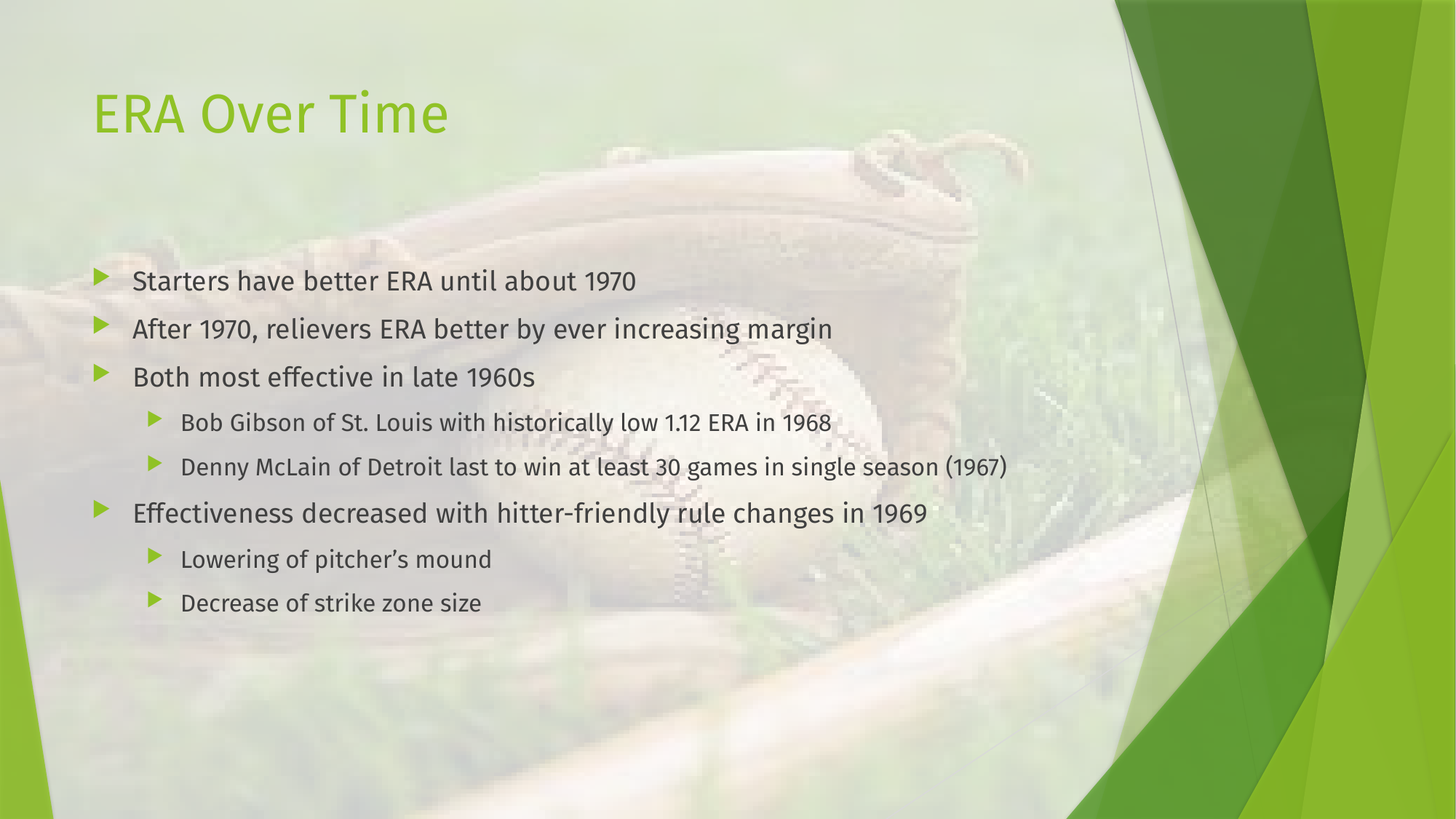

# ERA Over Time
Starters have better ERA until about 1970
After 1970, relievers ERA better by ever increasing margin
Both most effective in late 1960s
Bob Gibson of St. Louis with historically low 1.12 ERA in 1968
Denny McLain of Detroit last to win at least 30 games in single season (1967)
Effectiveness decreased with hitter-friendly rule changes in 1969
Lowering of pitcher’s mound
Decrease of strike zone size